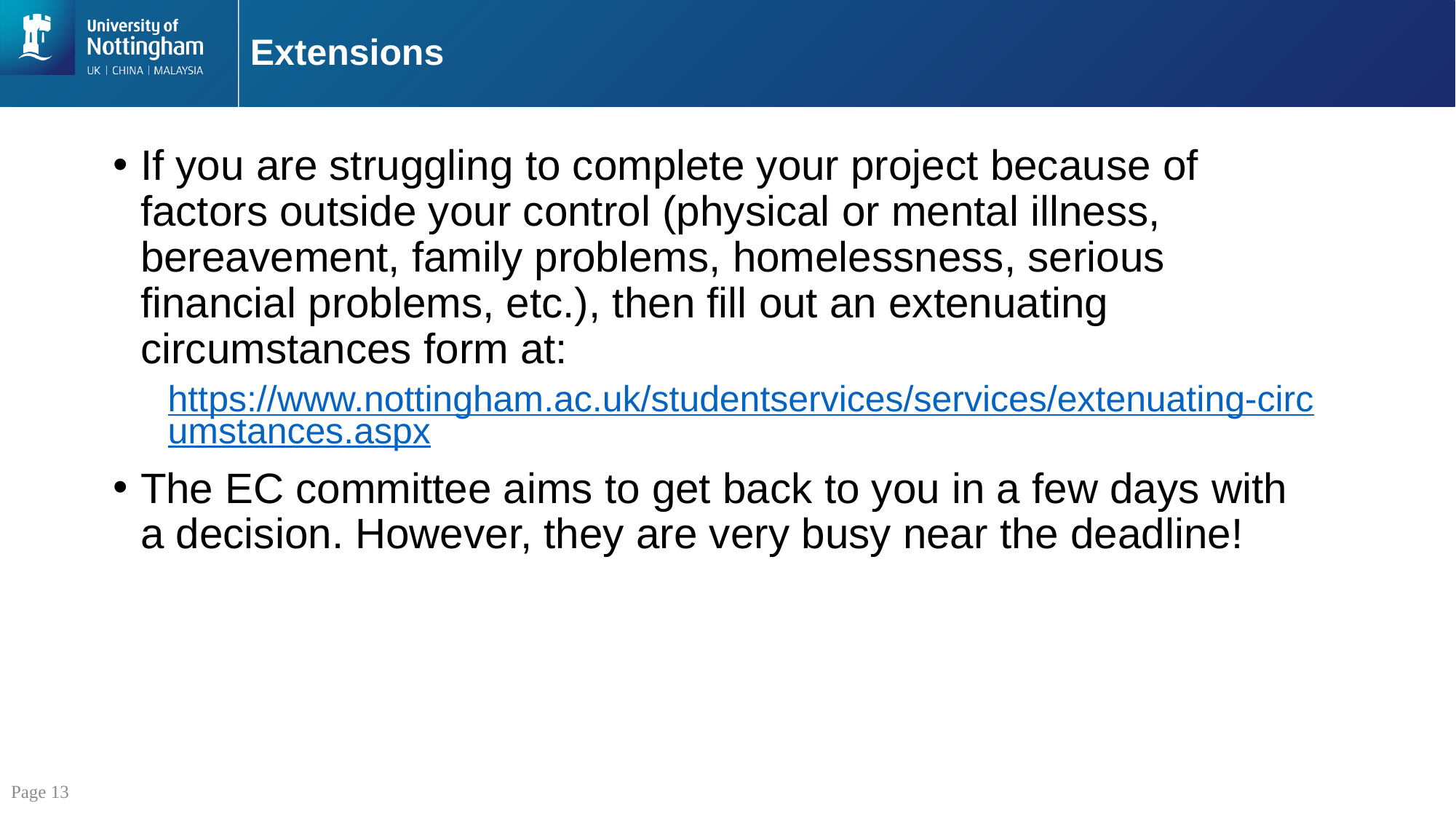

# Extensions
If you are struggling to complete your project because of factors outside your control (physical or mental illness, bereavement, family problems, homelessness, serious financial problems, etc.), then fill out an extenuating circumstances form at:
https://www.nottingham.ac.uk/studentservices/services/extenuating-circumstances.aspx
The EC committee aims to get back to you in a few days with a decision. However, they are very busy near the deadline!

Page 13